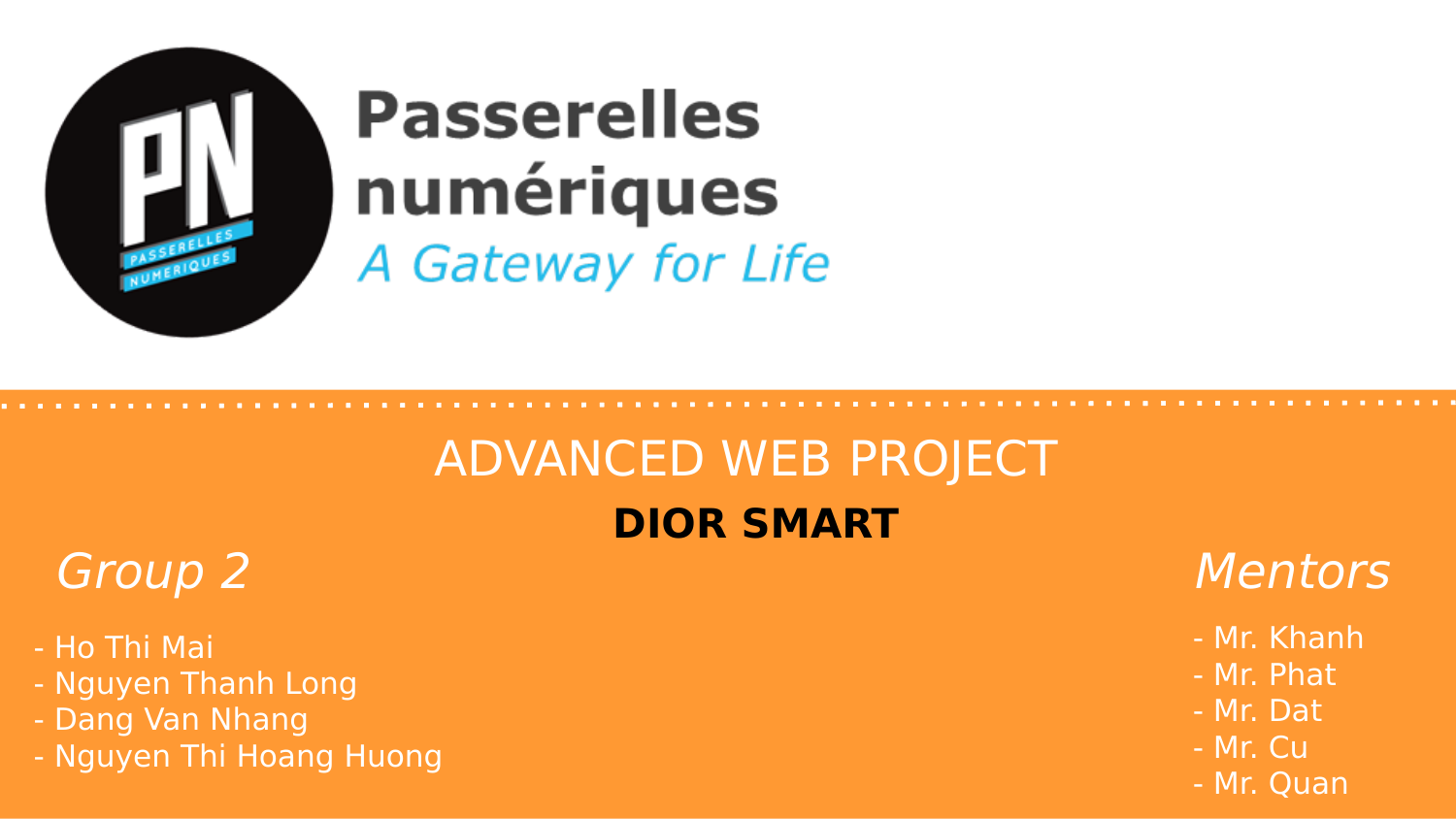

# ADVANCED WEB PROJECT
DIOR SMART
Group 2
Mentors
- Ho Thi Mai
- Nguyen Thanh Long
- Dang Van Nhang
- Nguyen Thi Hoang Huong
- Mr. Khanh
- Mr. Phat
- Mr. Dat
- Mr. Cu
- Mr. Quan